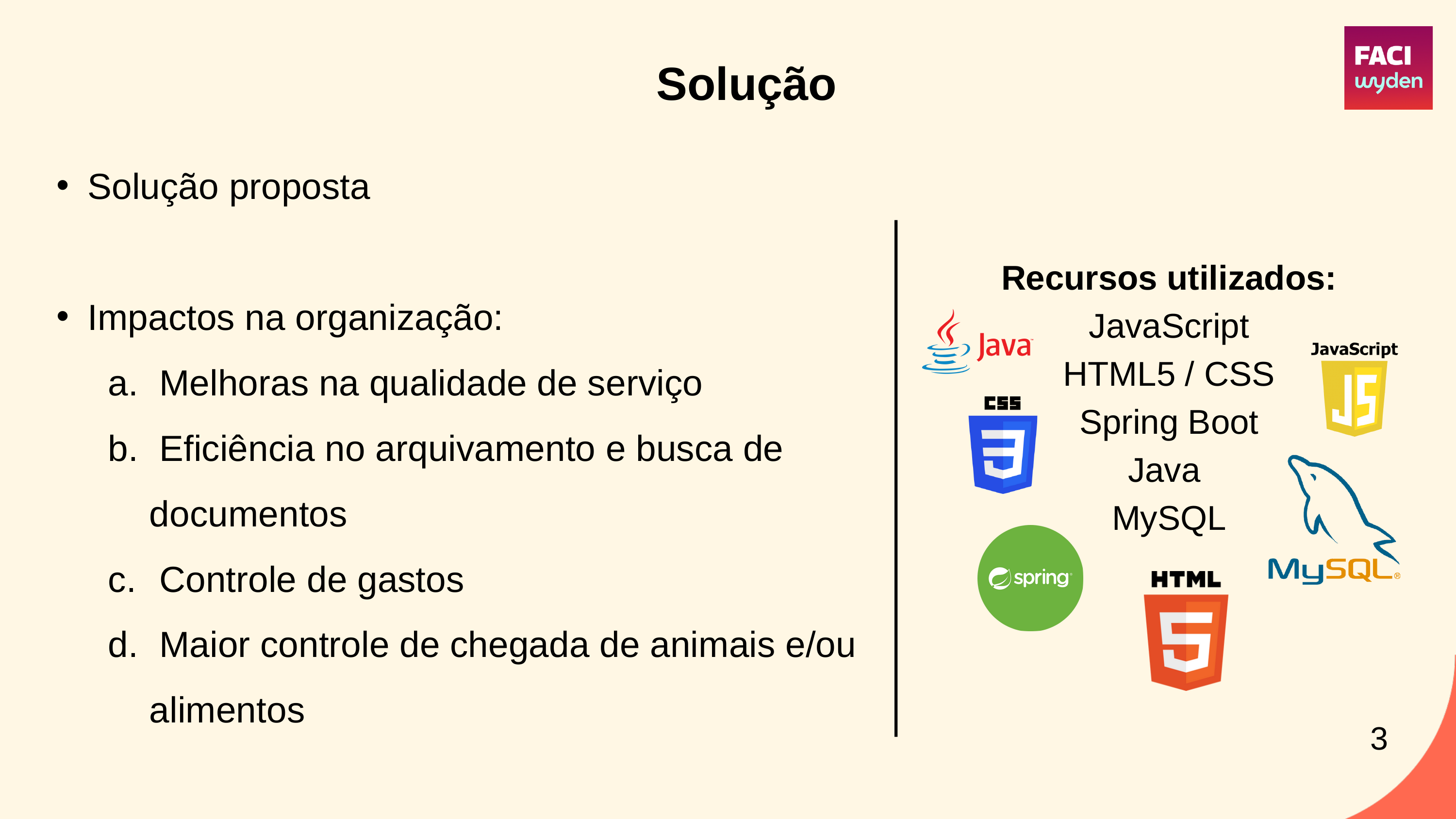

Solução
Solução proposta

Impactos na organização:
 Melhoras na qualidade de serviço
 Eficiência no arquivamento e busca de documentos
 Controle de gastos
 Maior controle de chegada de animais e/ou alimentos

Recursos utilizados:
JavaScript
HTML5 / CSS
Spring Boot
Java
MySQL

3